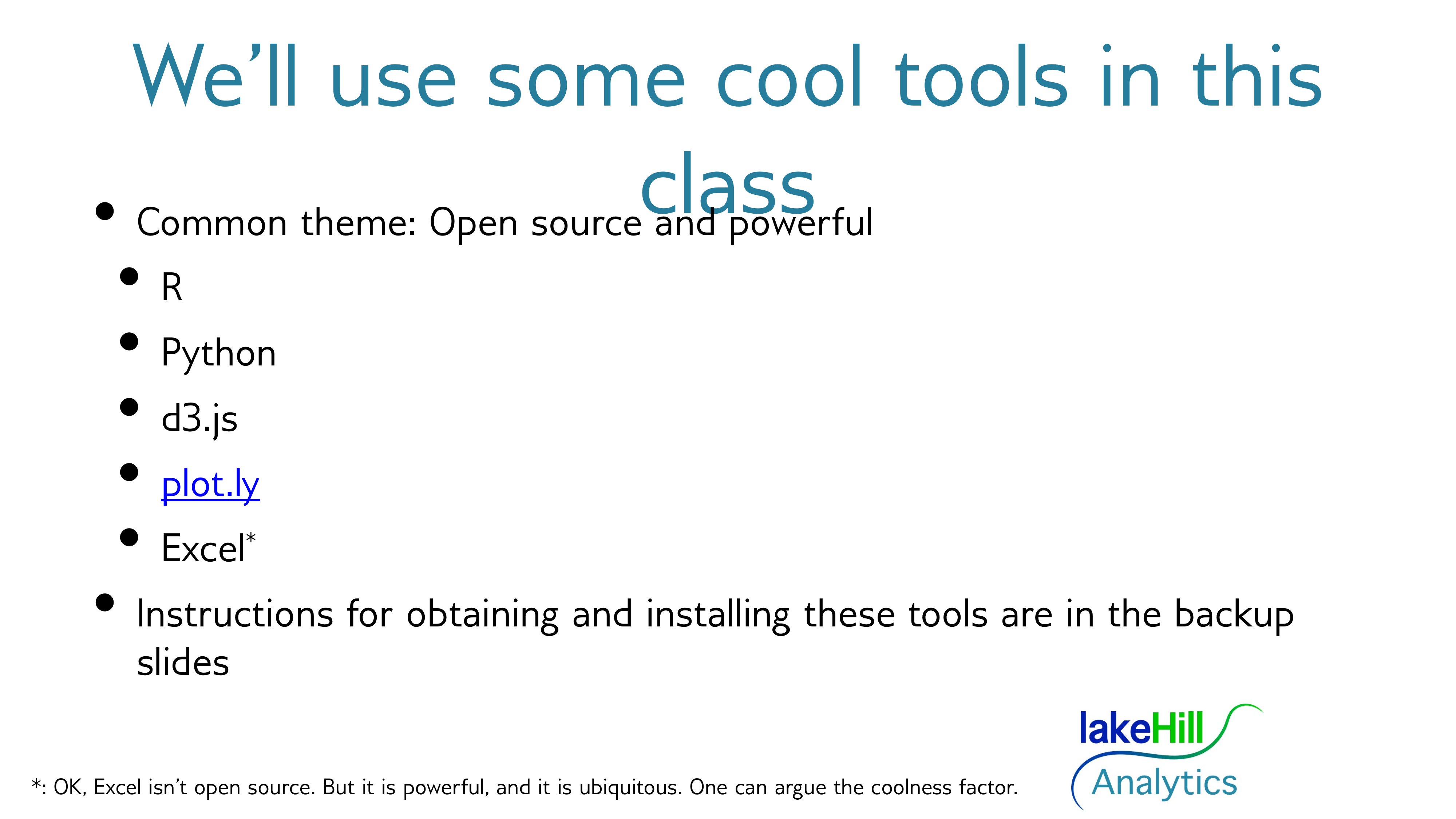

# We’ll use some cool tools in this class
Common theme: Open source and powerful
R
Python
d3.js
plot.ly
Excel*
Instructions for obtaining and installing these tools are in the backup slides
*: OK, Excel isn’t open source. But it is powerful, and it is ubiquitous. One can argue the coolness factor.